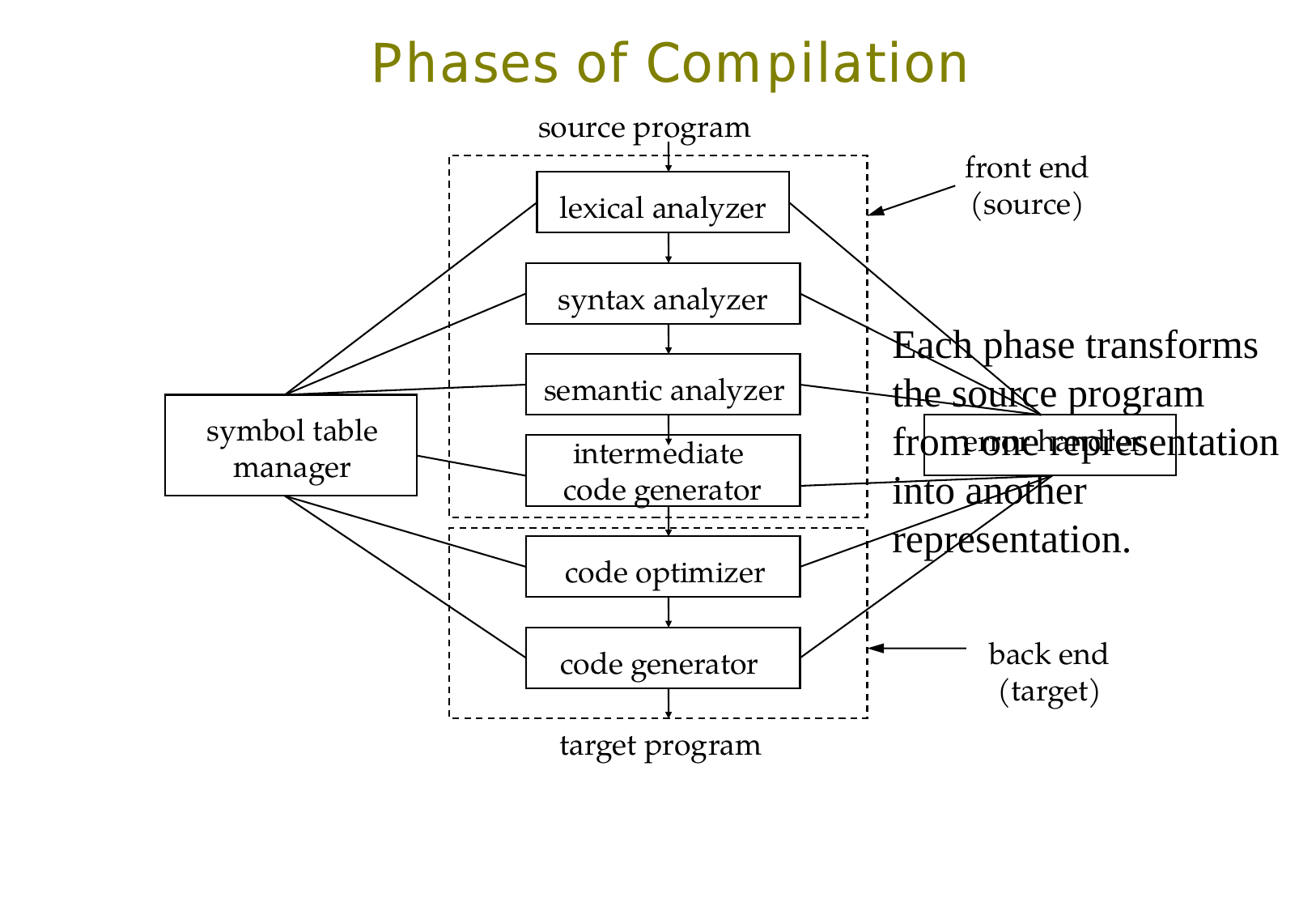

# Phases of Compilation
source program
front end
(source)

back end
(target)

lexical analyzer

symbol table
manager

error handler

syntax analyzer
Each phase transforms the source program from one representation
into another representation.

semantic analyzer

intermediate
code generator

code optimizer

code generator

target program